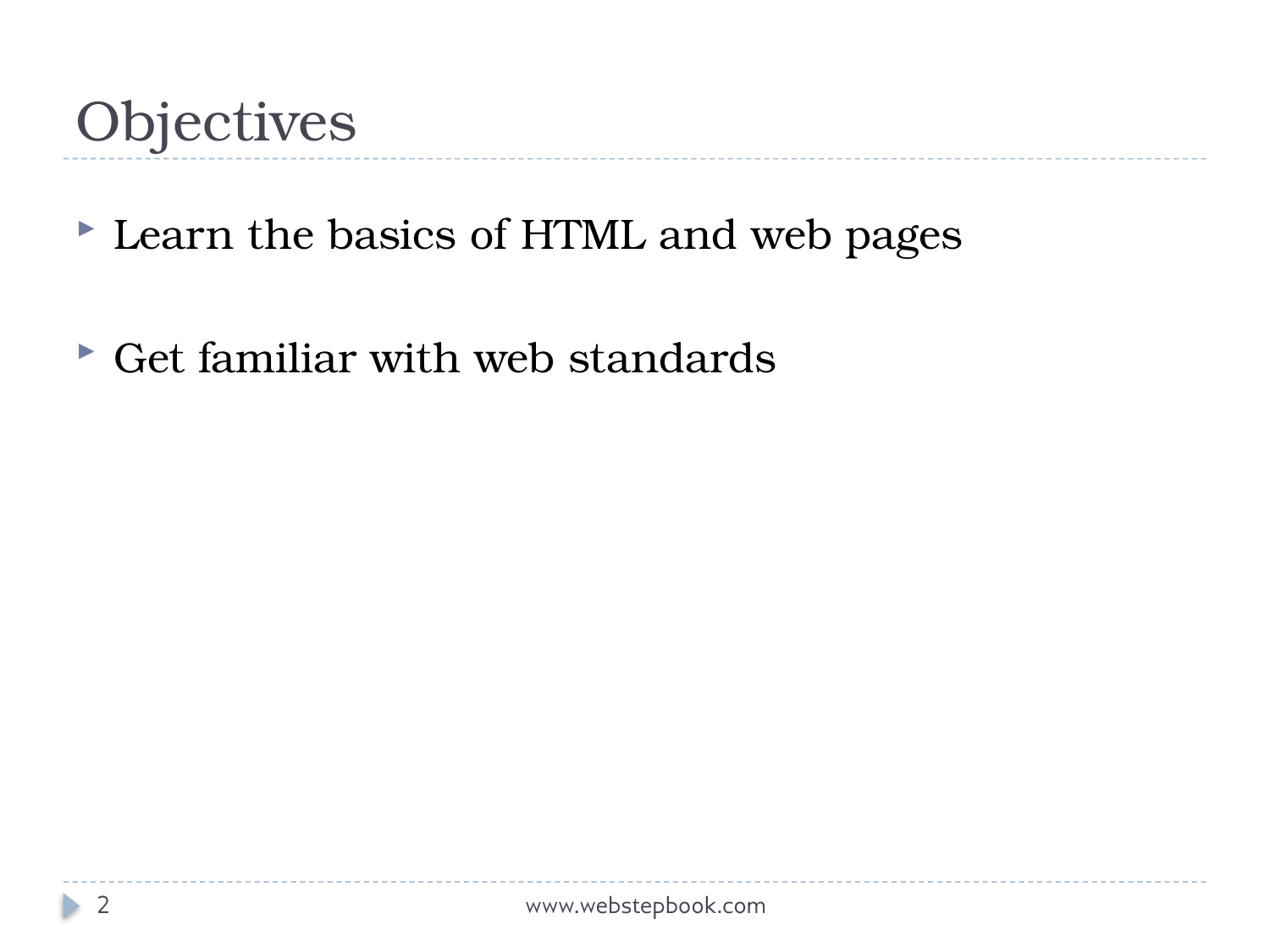

# Objectives
Learn the basics of HTML and web pages

Get familiar with web standards
2
www.webstepbook.com